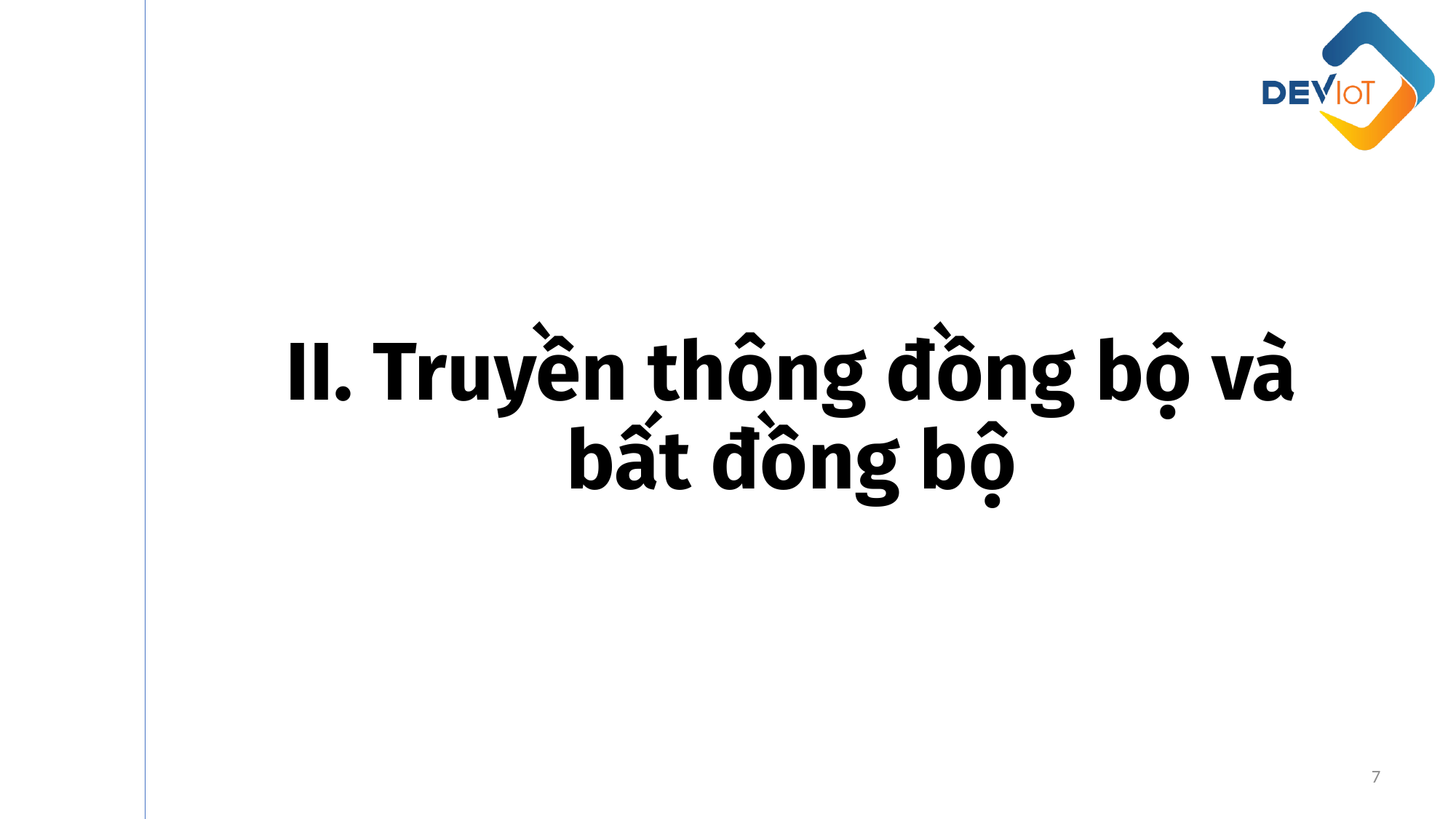

II. Truyền thông đồng bộ và bất đồng bộ

7